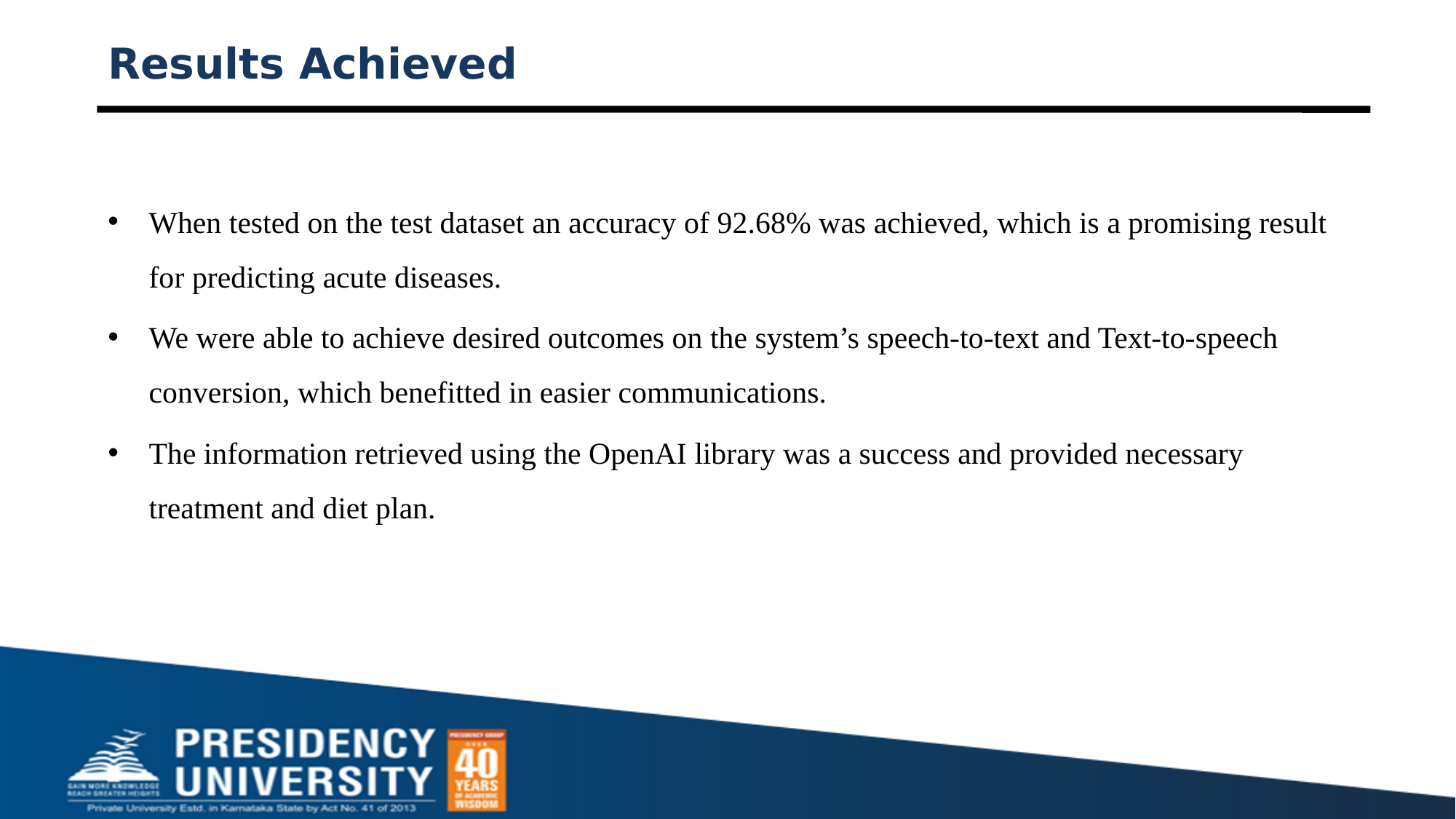

# Results Achieved

When tested on the test dataset an accuracy of 92.68% was achieved, which is a promising result for predicting acute diseases.
We were able to achieve desired outcomes on the system’s speech-to-text and Text-to-speech conversion, which benefitted in easier communications.
The information retrieved using the OpenAI library was a success and provided necessary treatment and diet plan.